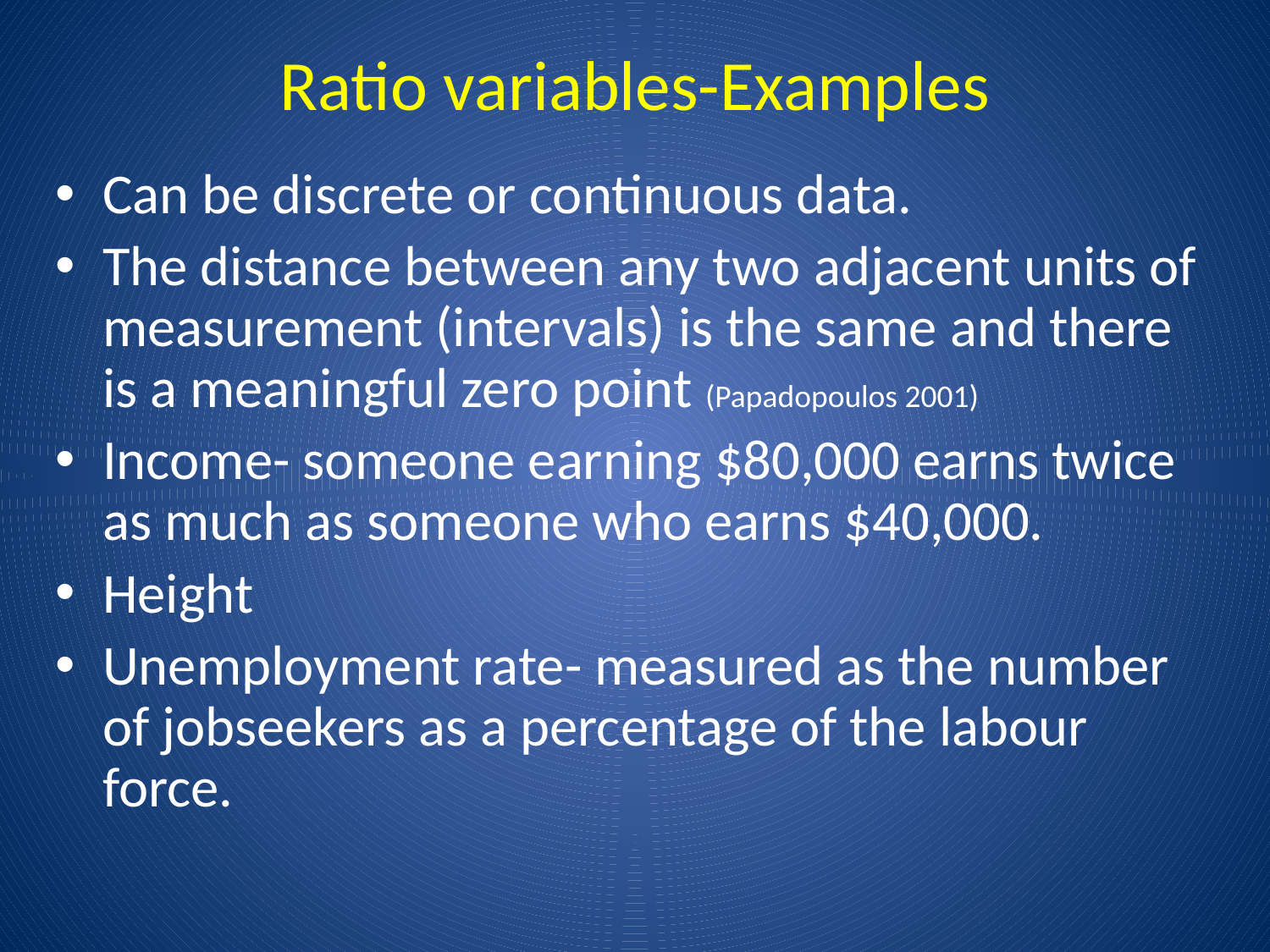

# Ratio variables-Examples
Can be discrete or continuous data.
The distance between any two adjacent units of measurement (intervals) is the same and there is a meaningful zero point (Papadopoulos 2001)
Income- someone earning $80,000 earns twice as much as someone who earns $40,000.
Height
Unemployment rate- measured as the number of jobseekers as a percentage of the labour force.